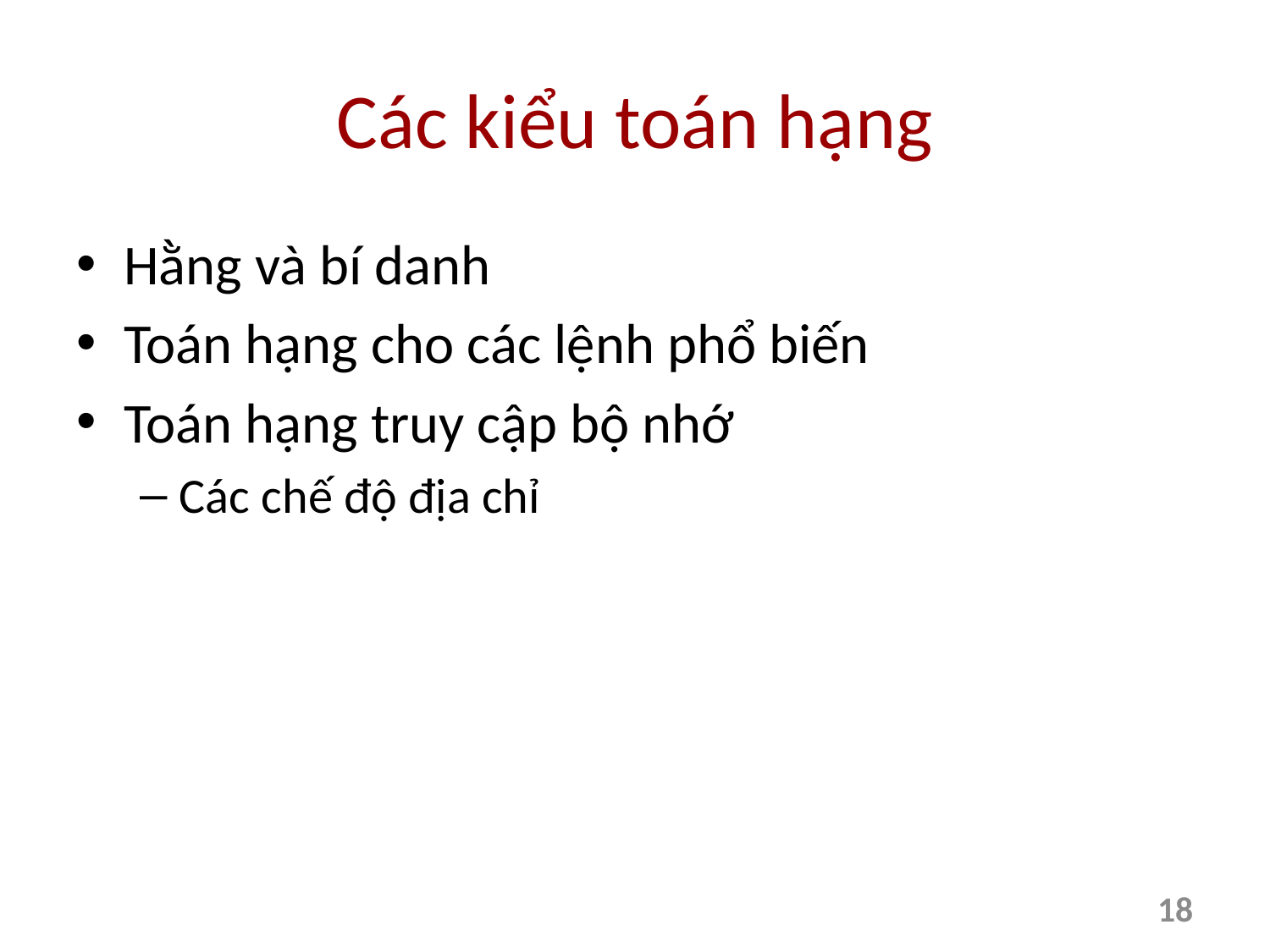

# Các kiểu toán hạng
Hằng và bí danh
Toán hạng cho các lệnh phổ biến
Toán hạng truy cập bộ nhớ
Các chế độ địa chỉ

18